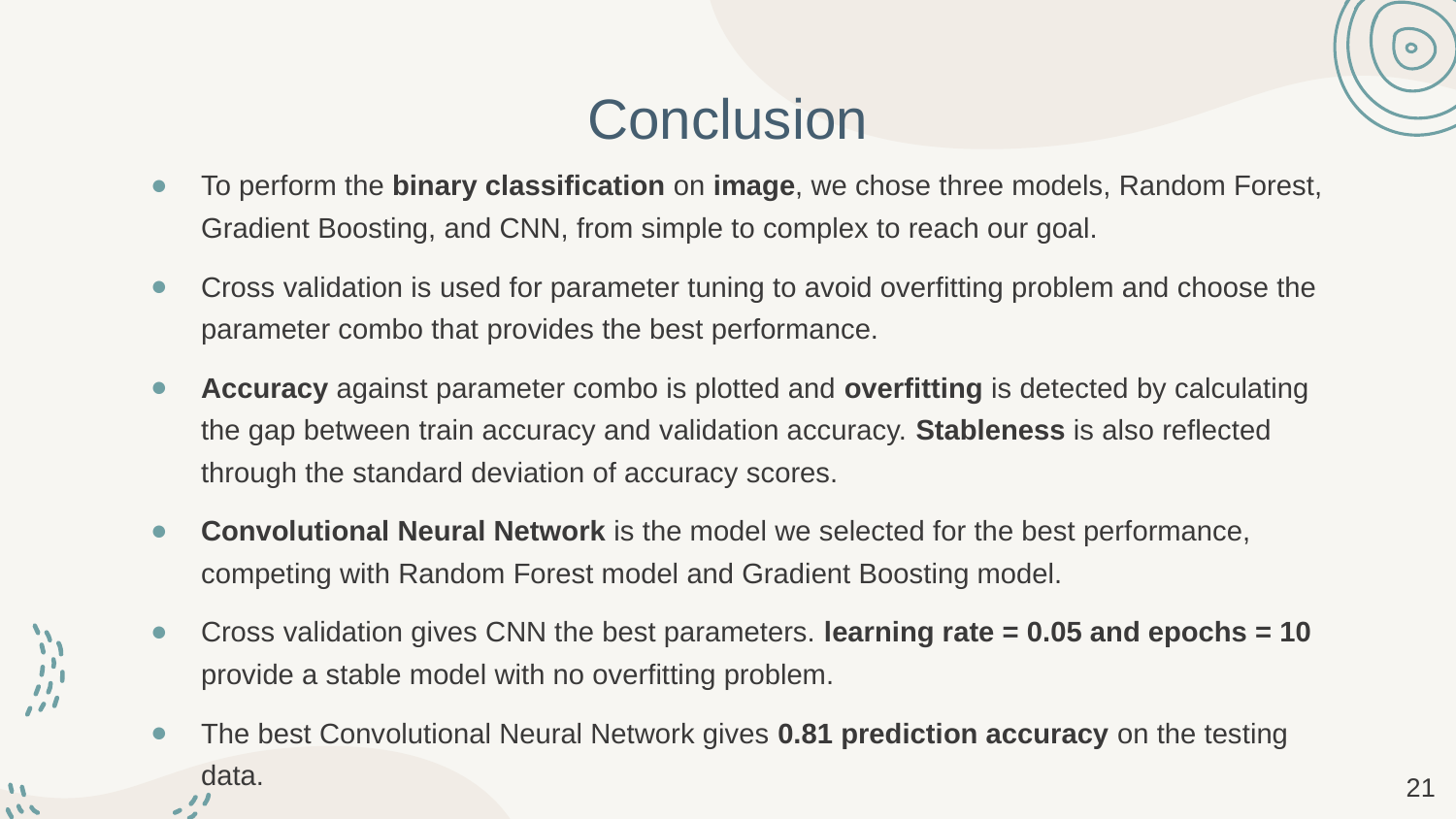

# Conclusion
To perform the binary classification on image, we chose three models, Random Forest, Gradient Boosting, and CNN, from simple to complex to reach our goal.
Cross validation is used for parameter tuning to avoid overfitting problem and choose the parameter combo that provides the best performance.
Accuracy against parameter combo is plotted and overfitting is detected by calculating the gap between train accuracy and validation accuracy. Stableness is also reflected through the standard deviation of accuracy scores.
Convolutional Neural Network is the model we selected for the best performance, competing with Random Forest model and Gradient Boosting model.
Cross validation gives CNN the best parameters. learning rate = 0.05 and epochs = 10 provide a stable model with no overfitting problem.
The best Convolutional Neural Network gives 0.81 prediction accuracy on the testing data.
21